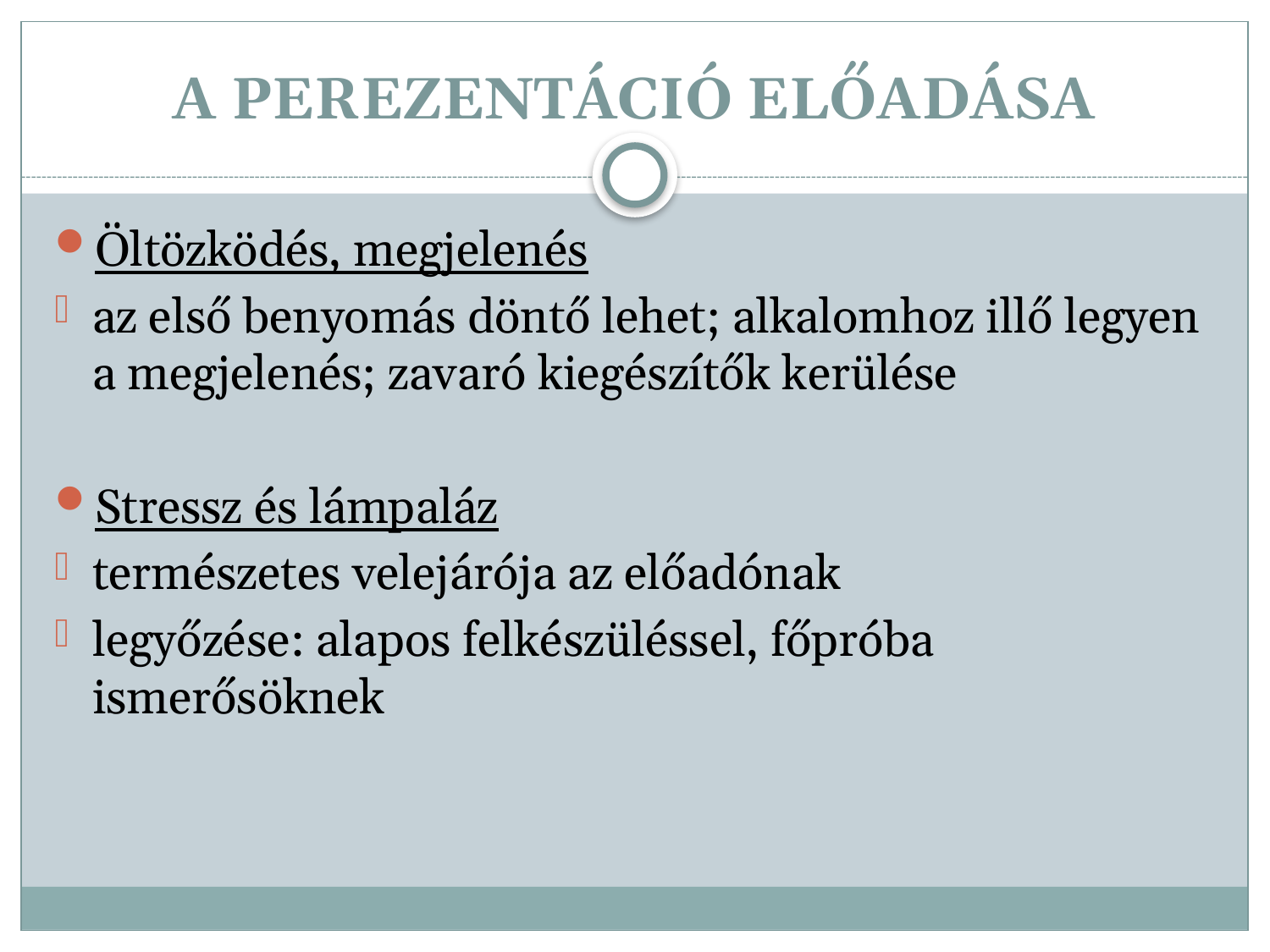

# A PEREZENTÁCIÓ ELŐADÁSA
Öltözködés, megjelenés
az első benyomás döntő lehet; alkalomhoz illő legyen a megjelenés; zavaró kiegészítők kerülése

Stressz és lámpaláz
természetes velejárója az előadónak
legyőzése: alapos felkészüléssel, főpróba ismerősöknek